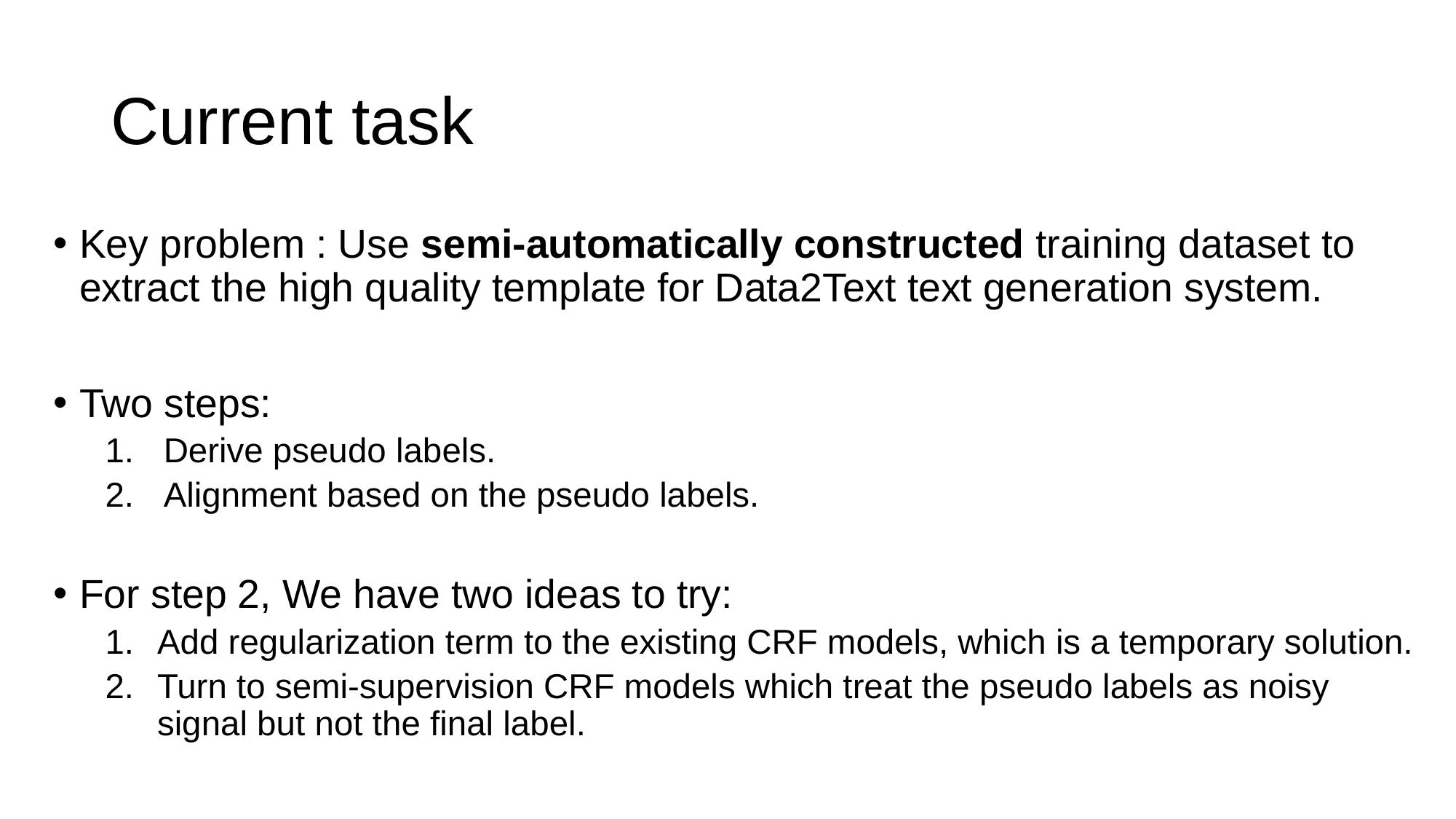

# Current task
Key problem : Use semi-automatically constructed training dataset to extract the high quality template for Data2Text text generation system.

Two steps:
Derive pseudo labels.
Alignment based on the pseudo labels.

For step 2, We have two ideas to try:
Add regularization term to the existing CRF models, which is a temporary solution.
Turn to semi-supervision CRF models which treat the pseudo labels as noisy signal but not the final label.